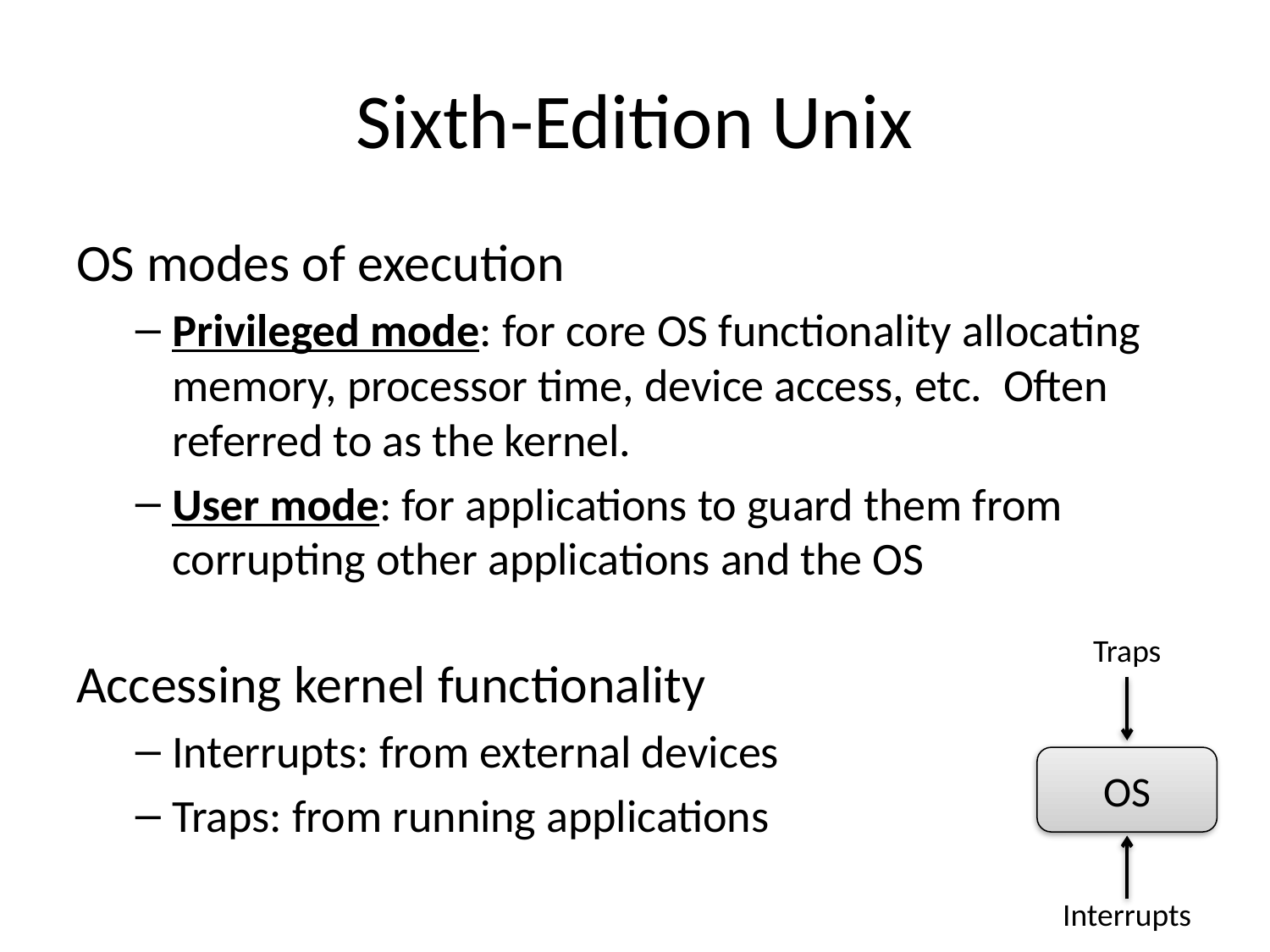

# Sixth-Edition Unix
OS modes of execution
Privileged mode: for core OS functionality allocating memory, processor time, device access, etc.  Often referred to as the kernel.
User mode: for applications to guard them from corrupting other applications and the OS
Accessing kernel functionality
Interrupts: from external devices
Traps: from running applications
Traps
OS
Interrupts